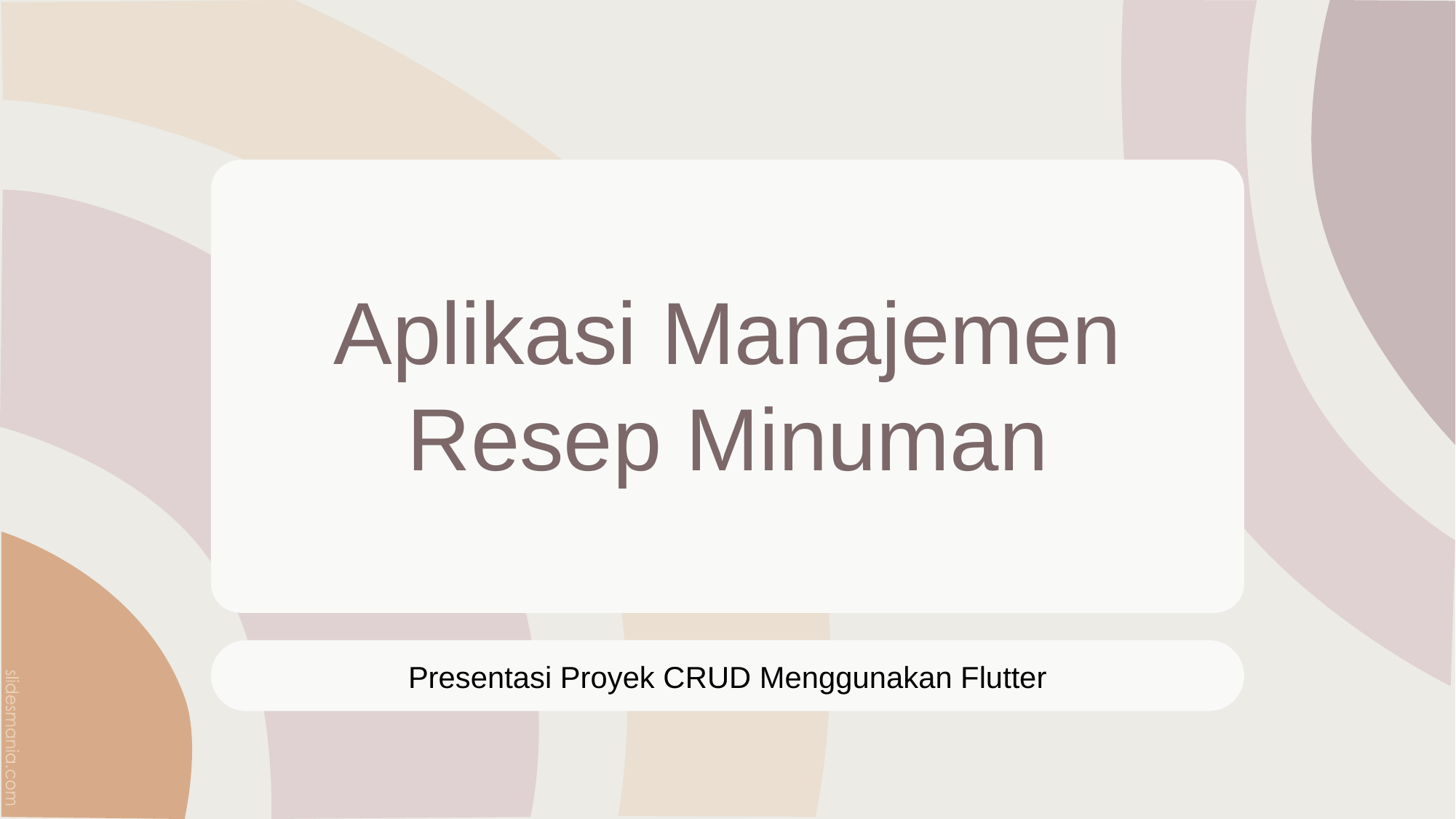

# Aplikasi Manajemen Resep Minuman

Presentasi Proyek CRUD Menggunakan Flutter